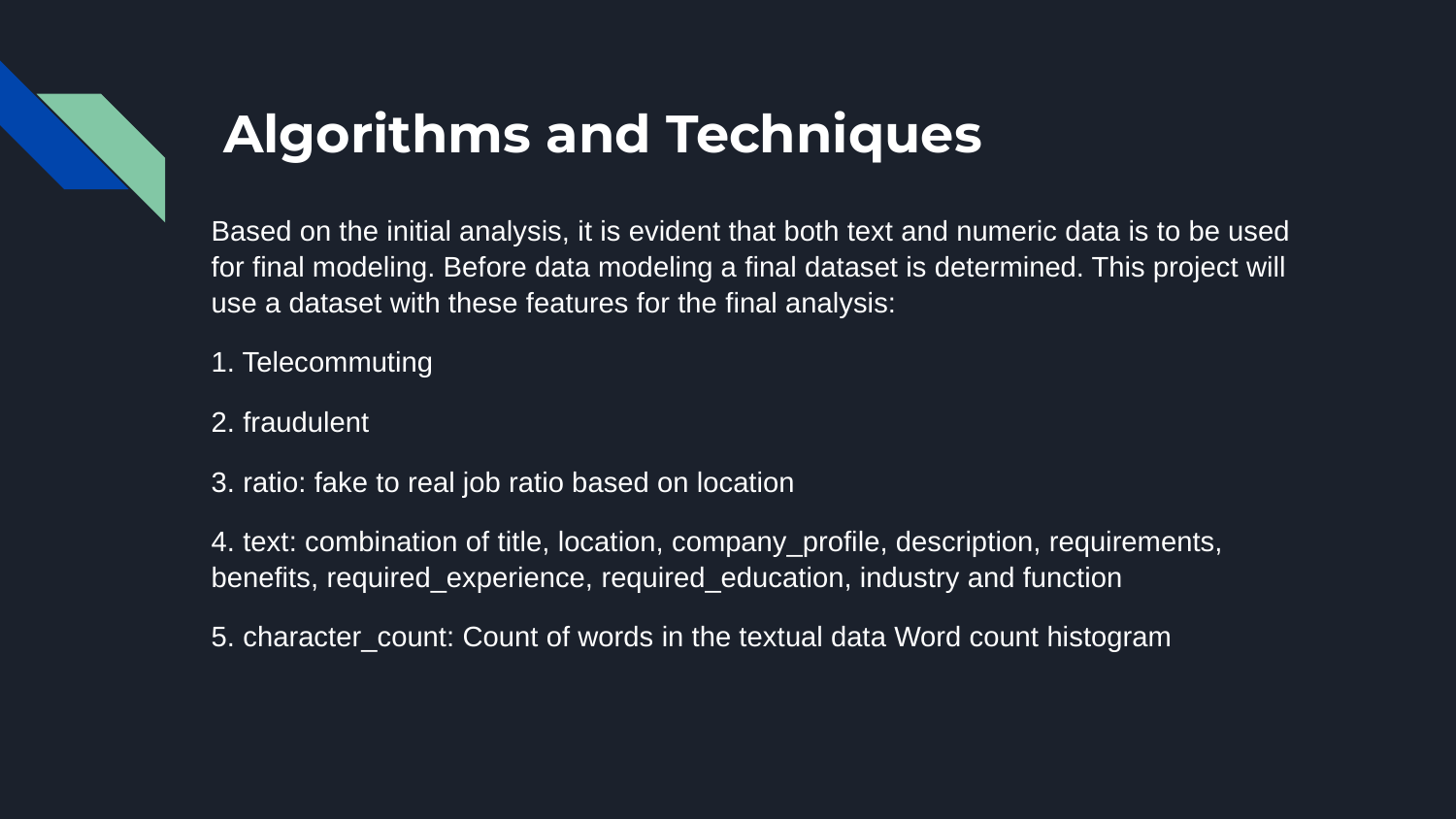

# Algorithms and Techniques
Based on the initial analysis, it is evident that both text and numeric data is to be used for final modeling. Before data modeling a final dataset is determined. This project will use a dataset with these features for the final analysis:
1. Telecommuting
2. fraudulent
3. ratio: fake to real job ratio based on location
4. text: combination of title, location, company_profile, description, requirements, benefits, required_experience, required_education, industry and function
5. character_count: Count of words in the textual data Word count histogram